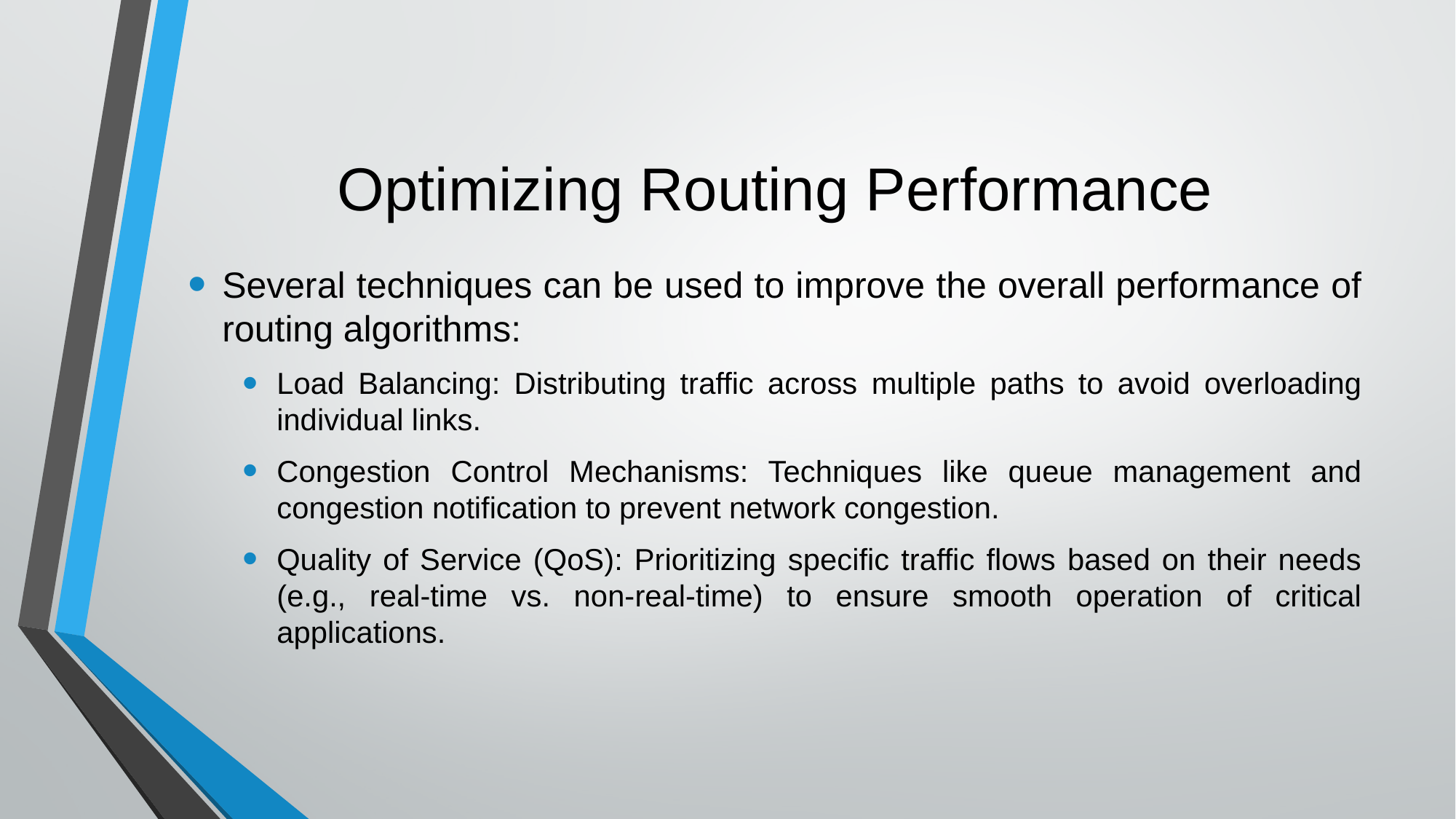

# Optimizing Routing Performance
Several techniques can be used to improve the overall performance of routing algorithms:
Load Balancing: Distributing traffic across multiple paths to avoid overloading individual links.
Congestion Control Mechanisms: Techniques like queue management and congestion notification to prevent network congestion.
Quality of Service (QoS): Prioritizing specific traffic flows based on their needs (e.g., real-time vs. non-real-time) to ensure smooth operation of critical applications.